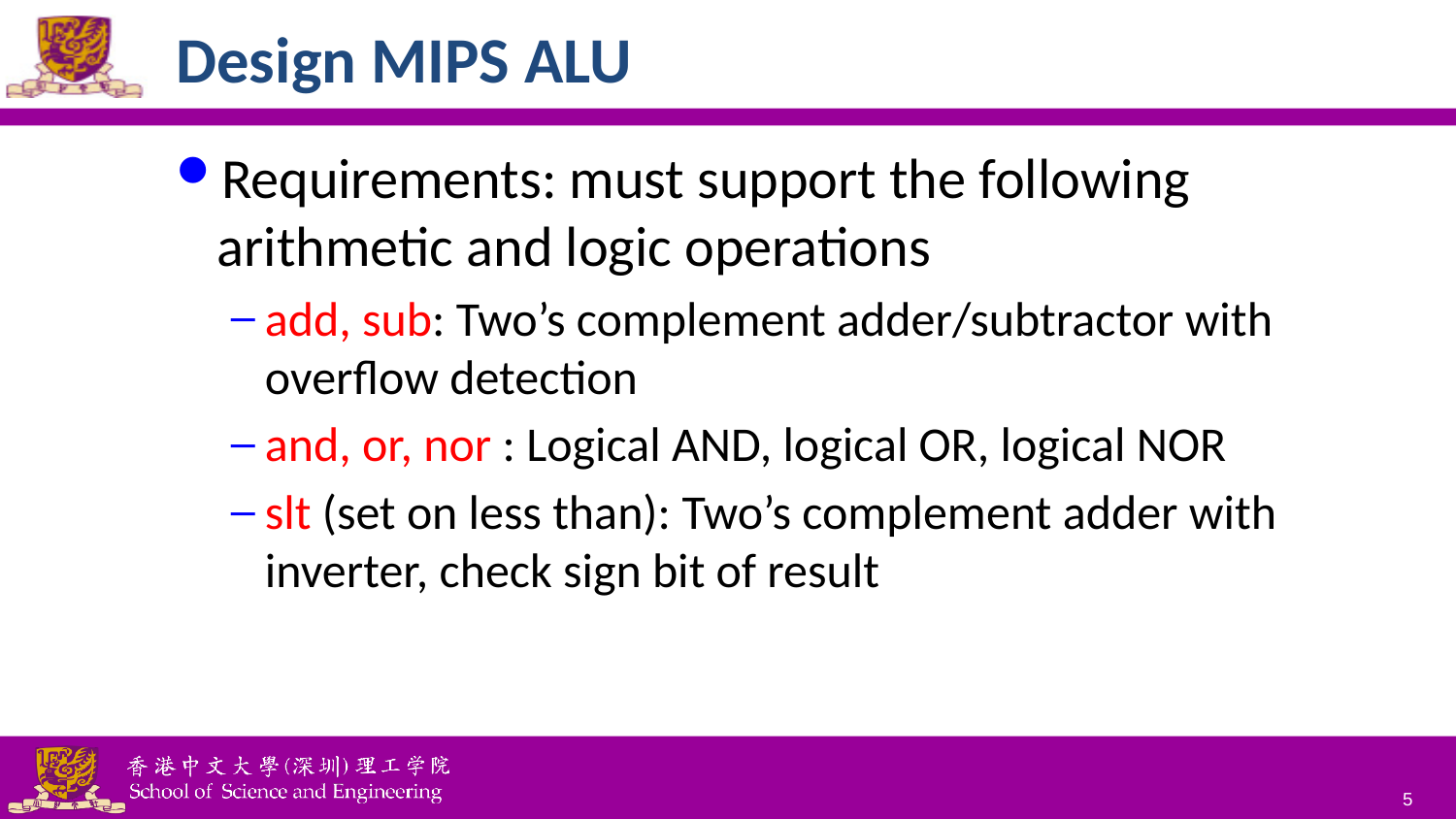

# Design MIPS ALU
Requirements: must support the following arithmetic and logic operations
add, sub: Two’s complement adder/subtractor with overflow detection
and, or, nor : Logical AND, logical OR, logical NOR
slt (set on less than): Two’s complement adder with inverter, check sign bit of result
5